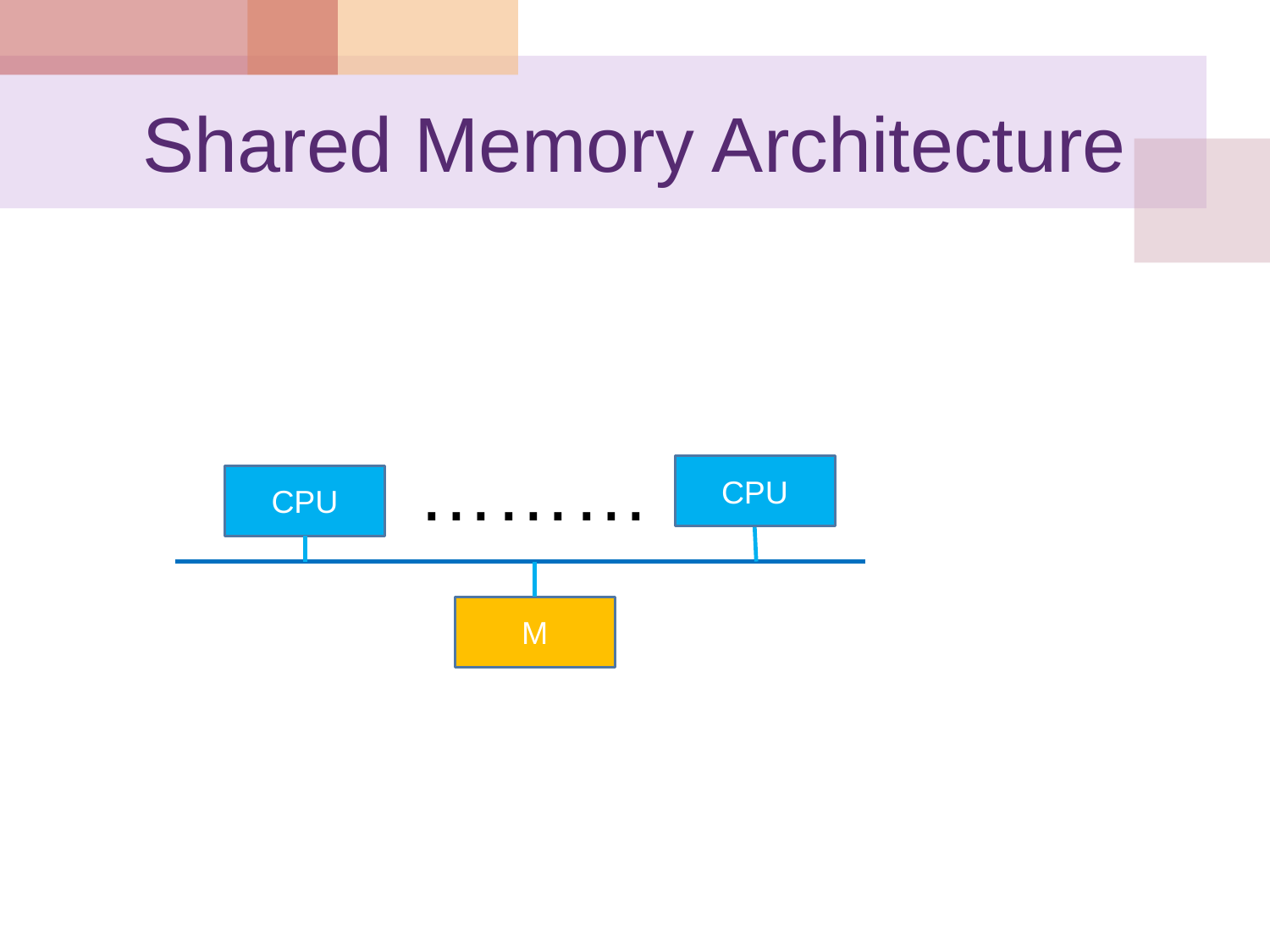

# Shared Memory Architecture
………
CPU
CPU
M